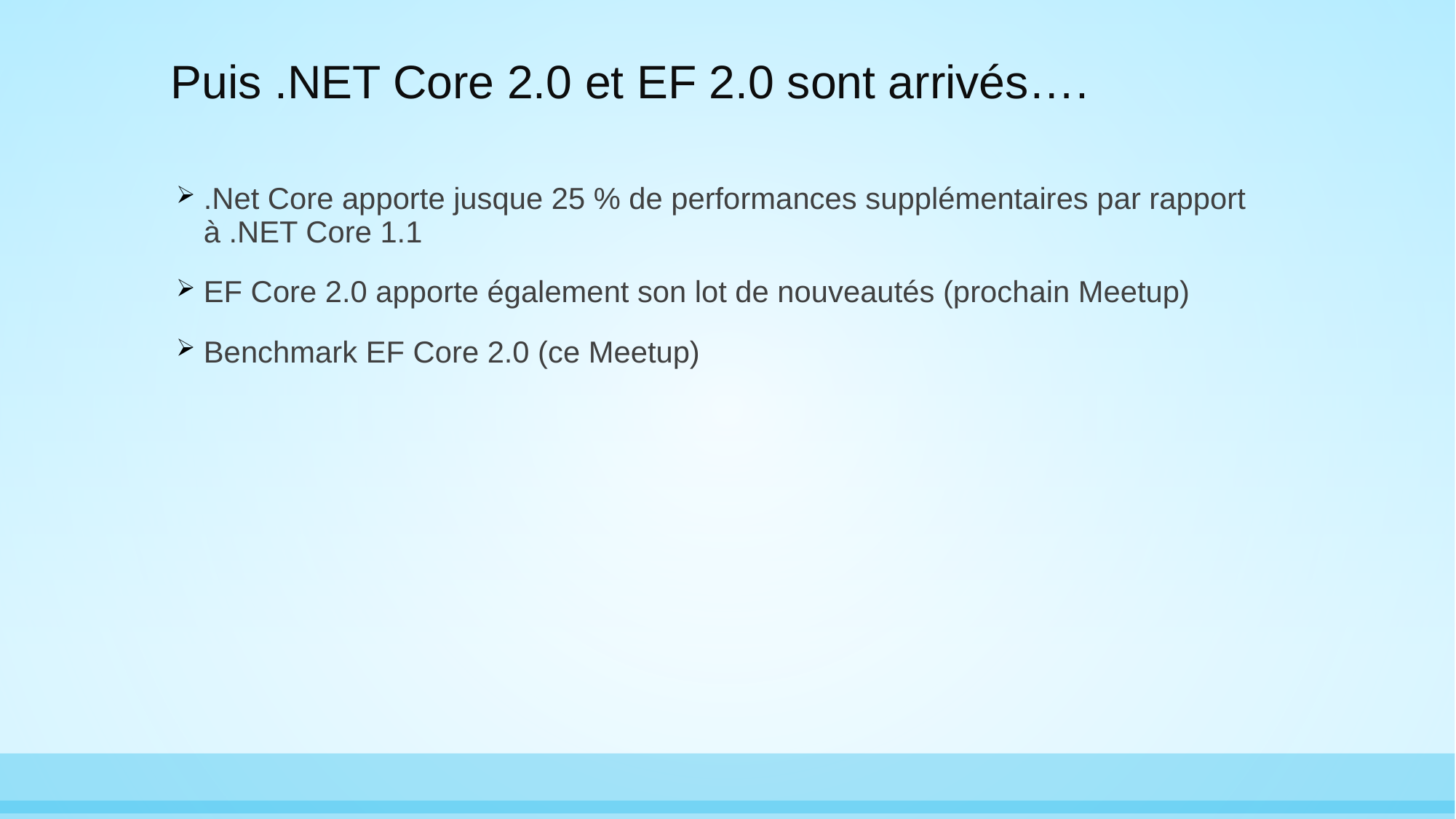

# Puis .NET Core 2.0 et EF 2.0 sont arrivés….

.Net Core apporte jusque 25 % de performances supplémentaires par rapport à .NET Core 1.1
EF Core 2.0 apporte également son lot de nouveautés (prochain Meetup)
Benchmark EF Core 2.0 (ce Meetup)